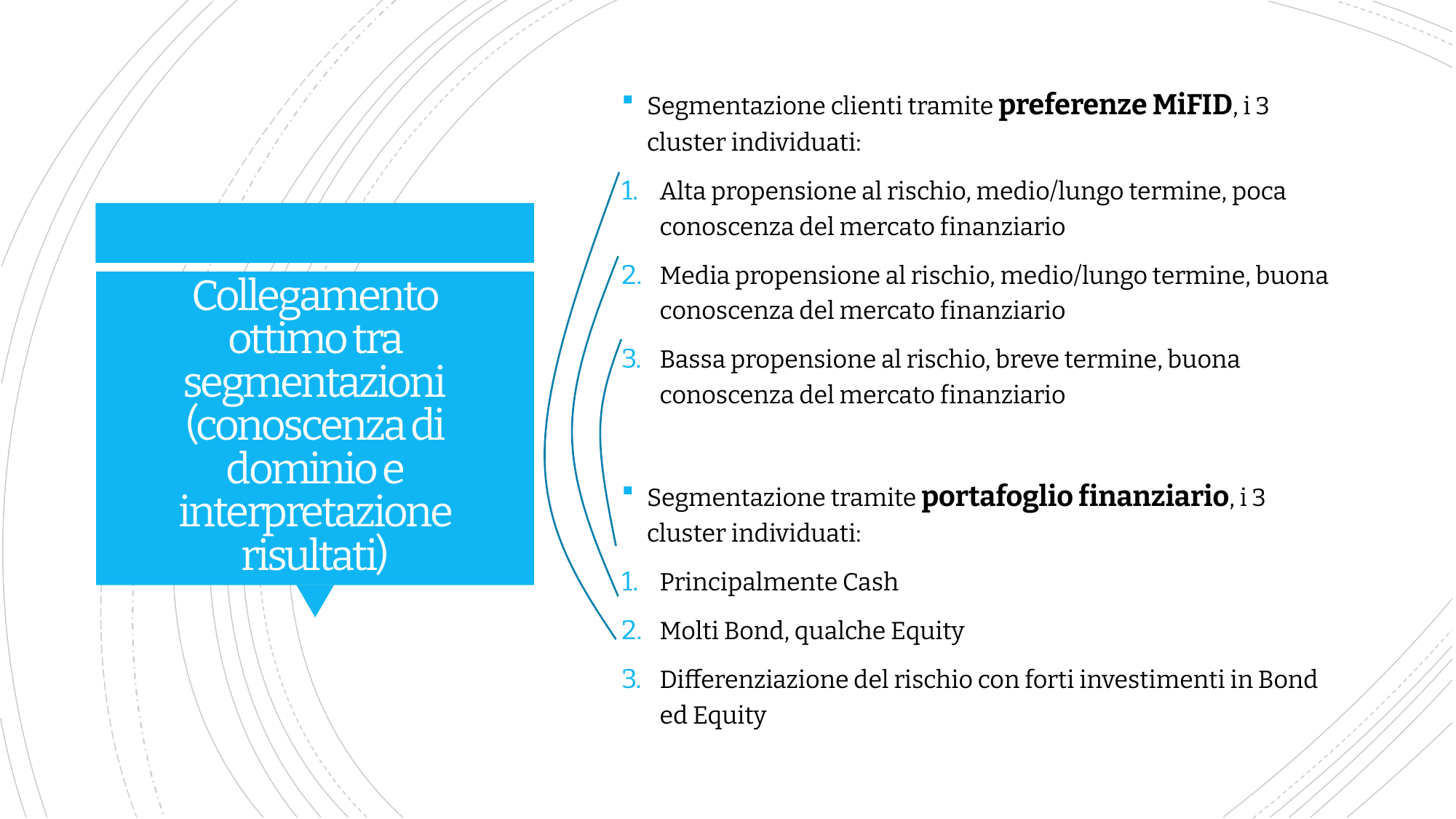

Segmentazione clienti tramite preferenze MiFID, i 3 cluster individuati:
Alta propensione al rischio, medio/lungo termine, poca conoscenza del mercato finanziario
Media propensione al rischio, medio/lungo termine, buona conoscenza del mercato finanziario
Bassa propensione al rischio, breve termine, buona conoscenza del mercato finanziario

Segmentazione tramite portafoglio finanziario, i 3 cluster individuati:
Principalmente Cash
Molti Bond, qualche Equity
Differenziazione del rischio con forti investimenti in Bond ed Equity

# Collegamento ottimo tra segmentazioni (conoscenza di dominio e interpretazione risultati)